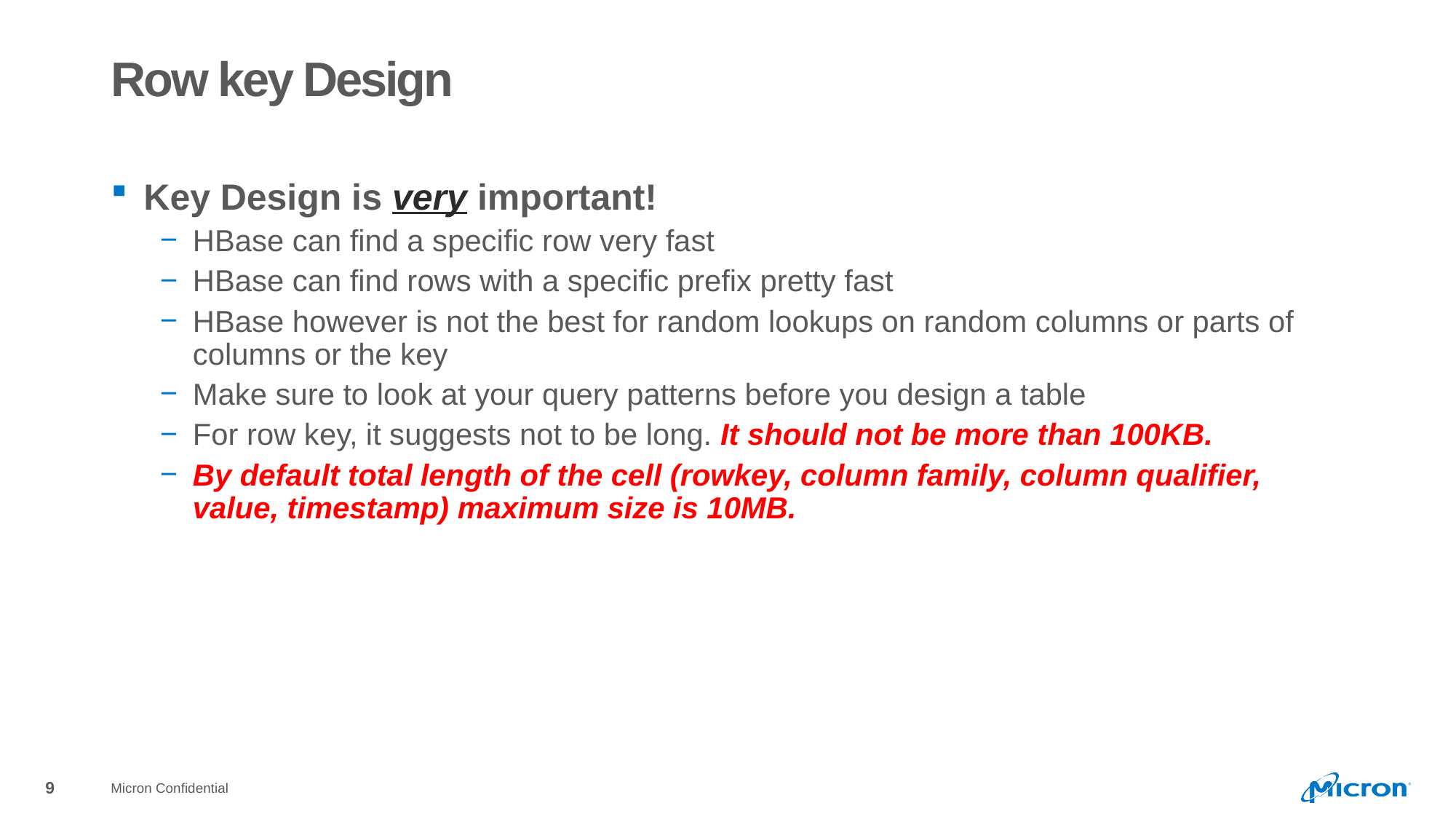

# Row key Design
Key Design is very important!
HBase can find a specific row very fast
HBase can find rows with a specific prefix pretty fast
HBase however is not the best for random lookups on random columns or parts of columns or the key
Make sure to look at your query patterns before you design a table
For row key, it suggests not to be long. It should not be more than 100KB.
By default total length of the cell (rowkey, column family, column qualifier, value, timestamp) maximum size is 10MB.

Micron Confidential
9